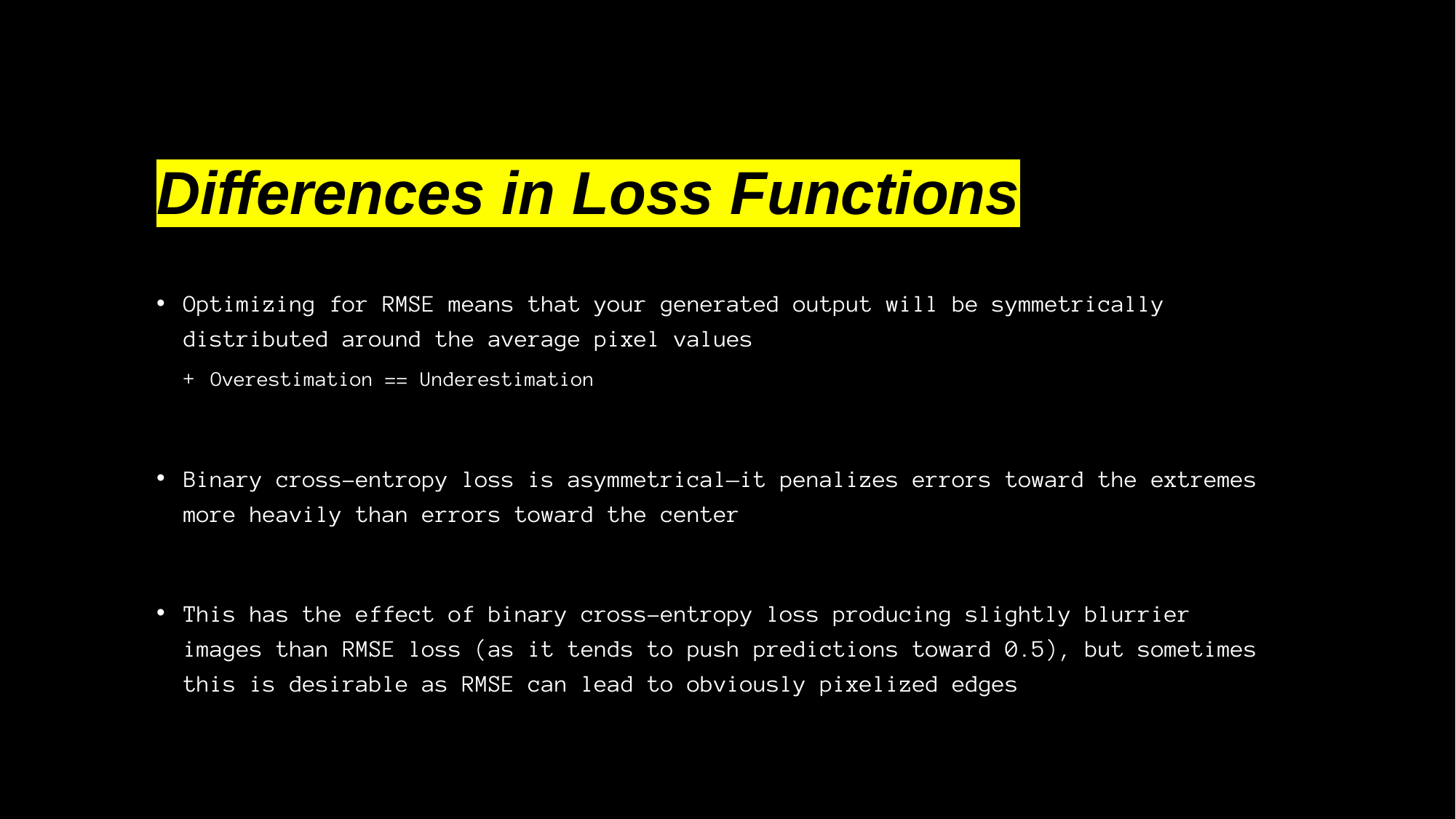

# Differences in Loss Functions
Optimizing for RMSE means that your generated output will be symmetrically distributed around the average pixel values
Overestimation == Underestimation

Binary cross-entropy loss is asymmetrical—it penalizes errors toward the extremes more heavily than errors toward the center

This has the effect of binary cross-entropy loss producing slightly blurrier images than RMSE loss (as it tends to push predictions toward 0.5), but sometimes this is desirable as RMSE can lead to obviously pixelized edges